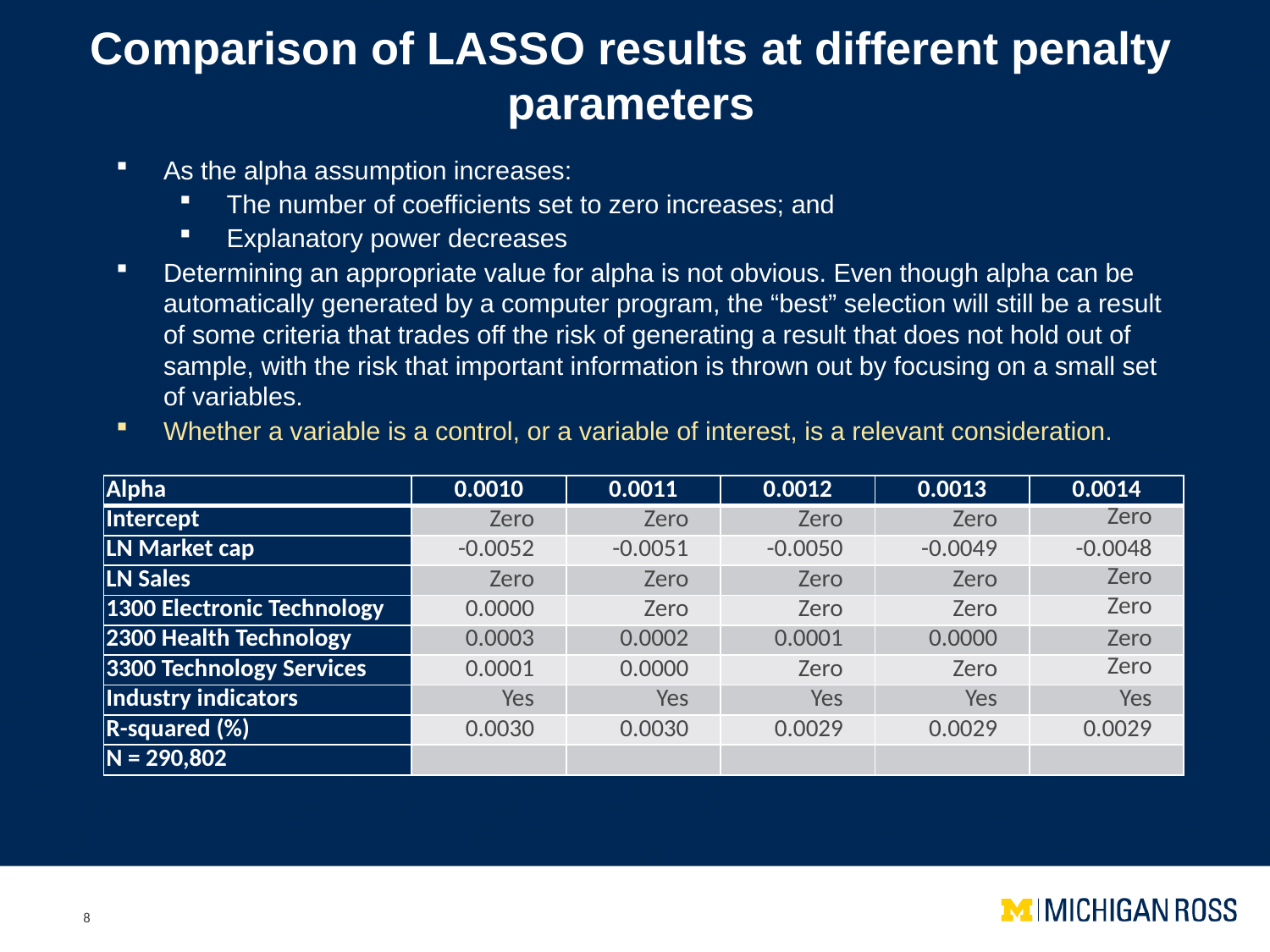

Comparison of LASSO results at different penalty parameters
As the alpha assumption increases:
The number of coefficients set to zero increases; and
Explanatory power decreases
Determining an appropriate value for alpha is not obvious. Even though alpha can be automatically generated by a computer program, the “best” selection will still be a result of some criteria that trades off the risk of generating a result that does not hold out of sample, with the risk that important information is thrown out by focusing on a small set of variables.
Whether a variable is a control, or a variable of interest, is a relevant consideration.
| Alpha | 0.0010 | 0.0011 | 0.0012 | 0.0013 | 0.0014 |
| --- | --- | --- | --- | --- | --- |
| Intercept | Zero | Zero | Zero | Zero | Zero |
| LN Market cap | -0.0052 | -0.0051 | -0.0050 | -0.0049 | -0.0048 |
| LN Sales | Zero | Zero | Zero | Zero | Zero |
| 1300 Electronic Technology | 0.0000 | Zero | Zero | Zero | Zero |
| 2300 Health Technology | 0.0003 | 0.0002 | 0.0001 | 0.0000 | Zero |
| 3300 Technology Services | 0.0001 | 0.0000 | Zero | Zero | Zero |
| Industry indicators | Yes | Yes | Yes | Yes | Yes |
| R-squared (%) | 0.0030 | 0.0030 | 0.0029 | 0.0029 | 0.0029 |
| N = 290,802 |  |  |  |  |  |
8